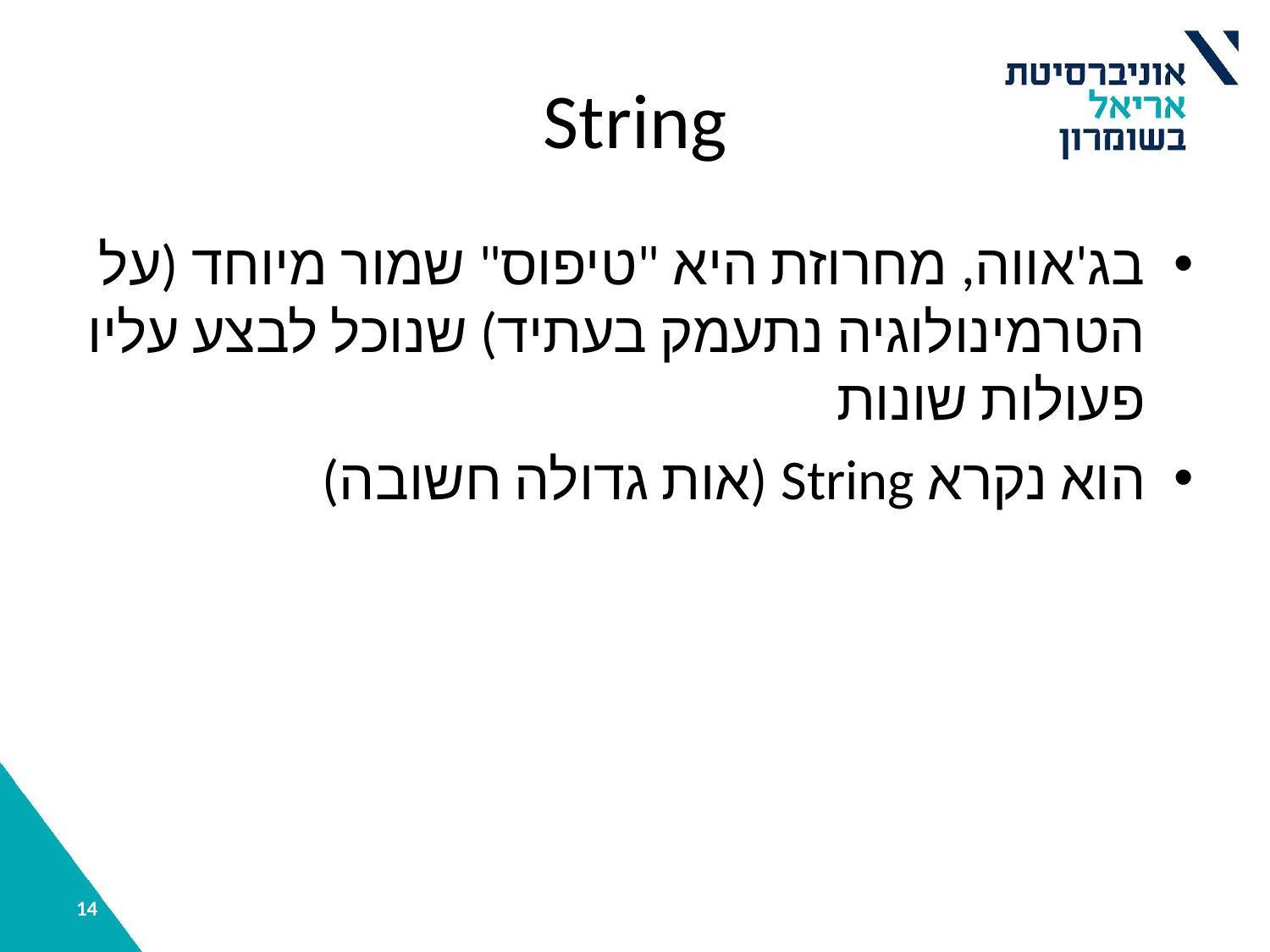

# String
בג'אווה, מחרוזת היא "טיפוס" שמור מיוחד (על הטרמינולוגיה נתעמק בעתיד) שנוכל לבצע עליו פעולות שונות
הוא נקרא String (אות גדולה חשובה)
14